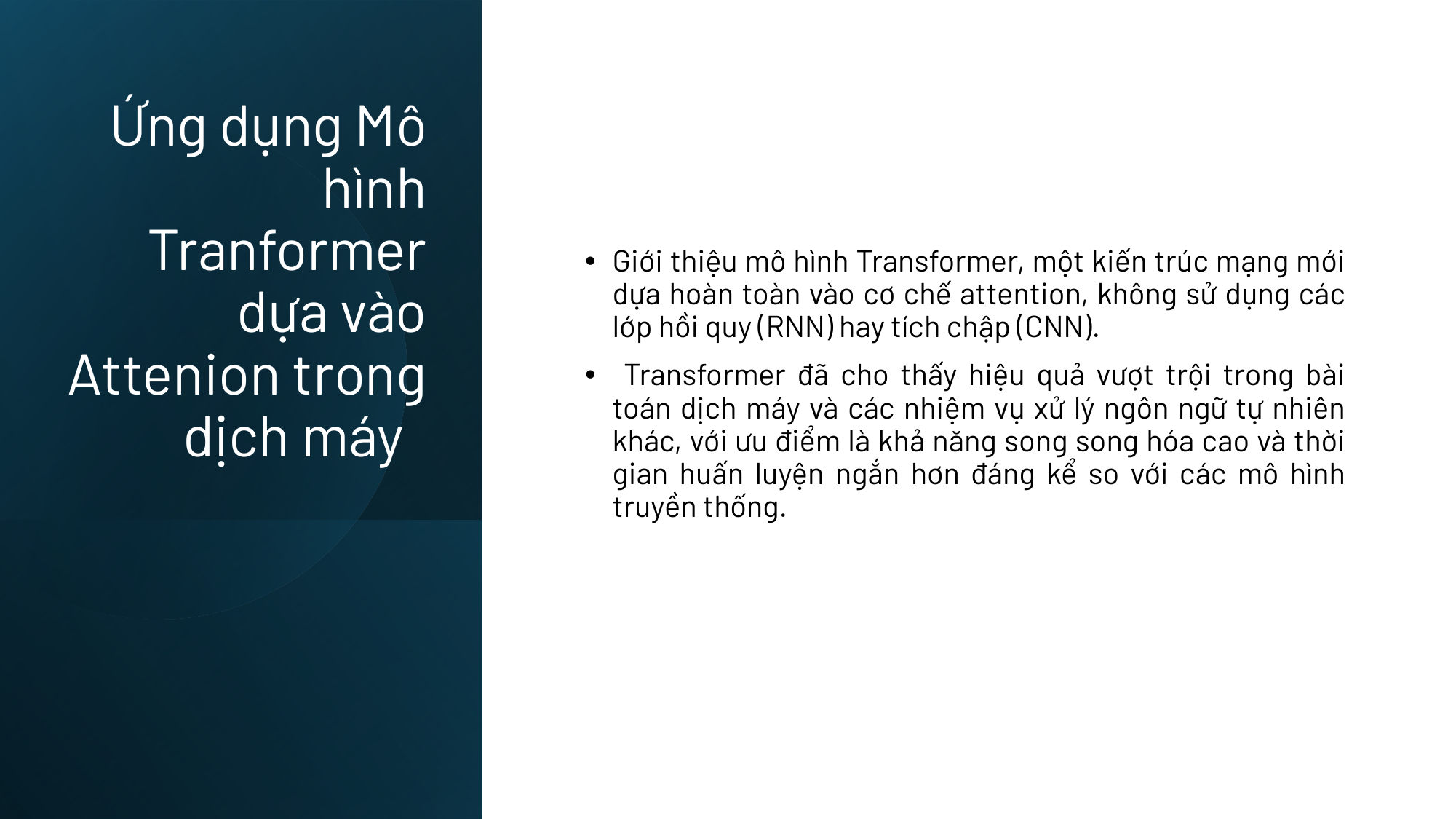

# Ứng dụng Mô hình Tranformer dựa vào Attenion trong dịch máy
Giới thiệu mô hình Transformer, một kiến trúc mạng mới dựa hoàn toàn vào cơ chế attention, không sử dụng các lớp hồi quy (RNN) hay tích chập (CNN).
 Transformer đã cho thấy hiệu quả vượt trội trong bài toán dịch máy và các nhiệm vụ xử lý ngôn ngữ tự nhiên khác, với ưu điểm là khả năng song song hóa cao và thời gian huấn luyện ngắn hơn đáng kể so với các mô hình truyền thống.